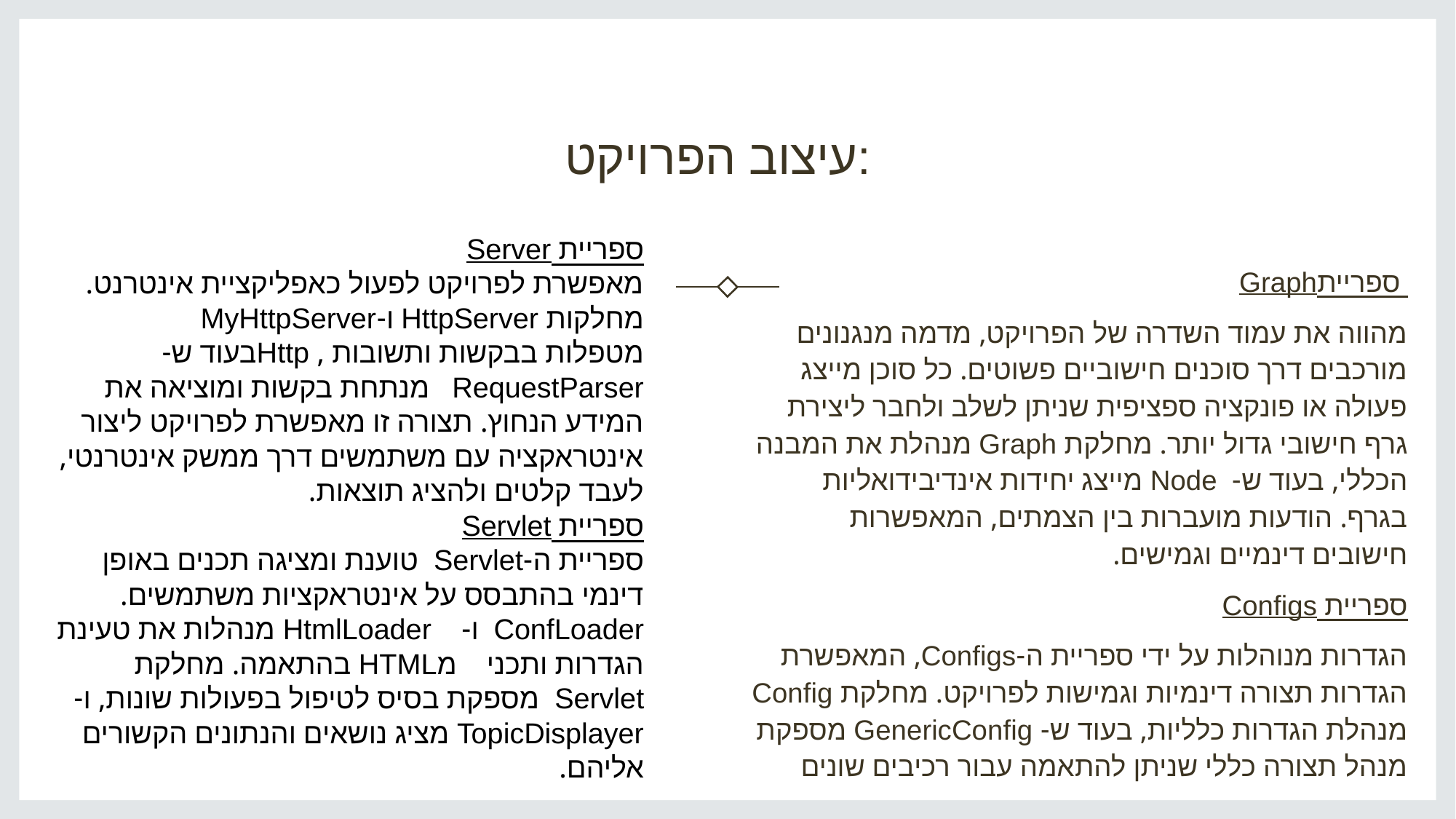

# עיצוב הפרויקט:
ספריית Server
מאפשרת לפרויקט לפעול כאפליקציית אינטרנט. מחלקות HttpServer ו-MyHttpServer
מטפלות בבקשות ותשובות , Httpבעוד ש- RequestParser   מנתחת בקשות ומוציאה את המידע הנחוץ. תצורה זו מאפשרת לפרויקט ליצור אינטראקציה עם משתמשים דרך ממשק אינטרנטי, לעבד קלטים ולהציג תוצאות.
ספריית Servlet
ספריית ה-Servlet  טוענת ומציגה תכנים באופן דינמי בהתבסס על אינטראקציות משתמשים. ConfLoader  ו-    HtmlLoader מנהלות את טעינת הגדרות ותכני    מHTML בהתאמה. מחלקת Servlet  מספקת בסיס לטיפול בפעולות שונות, ו- TopicDisplayer מציג נושאים והנתונים הקשורים אליהם.

Graphספריית
מהווה את עמוד השדרה של הפרויקט, מדמה מנגנונים מורכבים דרך סוכנים חישוביים פשוטים. כל סוכן מייצג פעולה או פונקציה ספציפית שניתן לשלב ולחבר ליצירת גרף חישובי גדול יותר. מחלקת Graph מנהלת את המבנה הכללי, בעוד ש-  Node מייצג יחידות אינדיבידואליות בגרף. הודעות מועברות בין הצמתים, המאפשרות חישובים דינמיים וגמישים.
ספריית Configs
הגדרות מנוהלות על ידי ספריית ה-Configs, המאפשרת הגדרות תצורה דינמיות וגמישות לפרויקט. מחלקת Config מנהלת הגדרות כלליות, בעוד ש- GenericConfig מספקת מנהל תצורה כללי שניתן להתאמה עבור רכיבים שונים